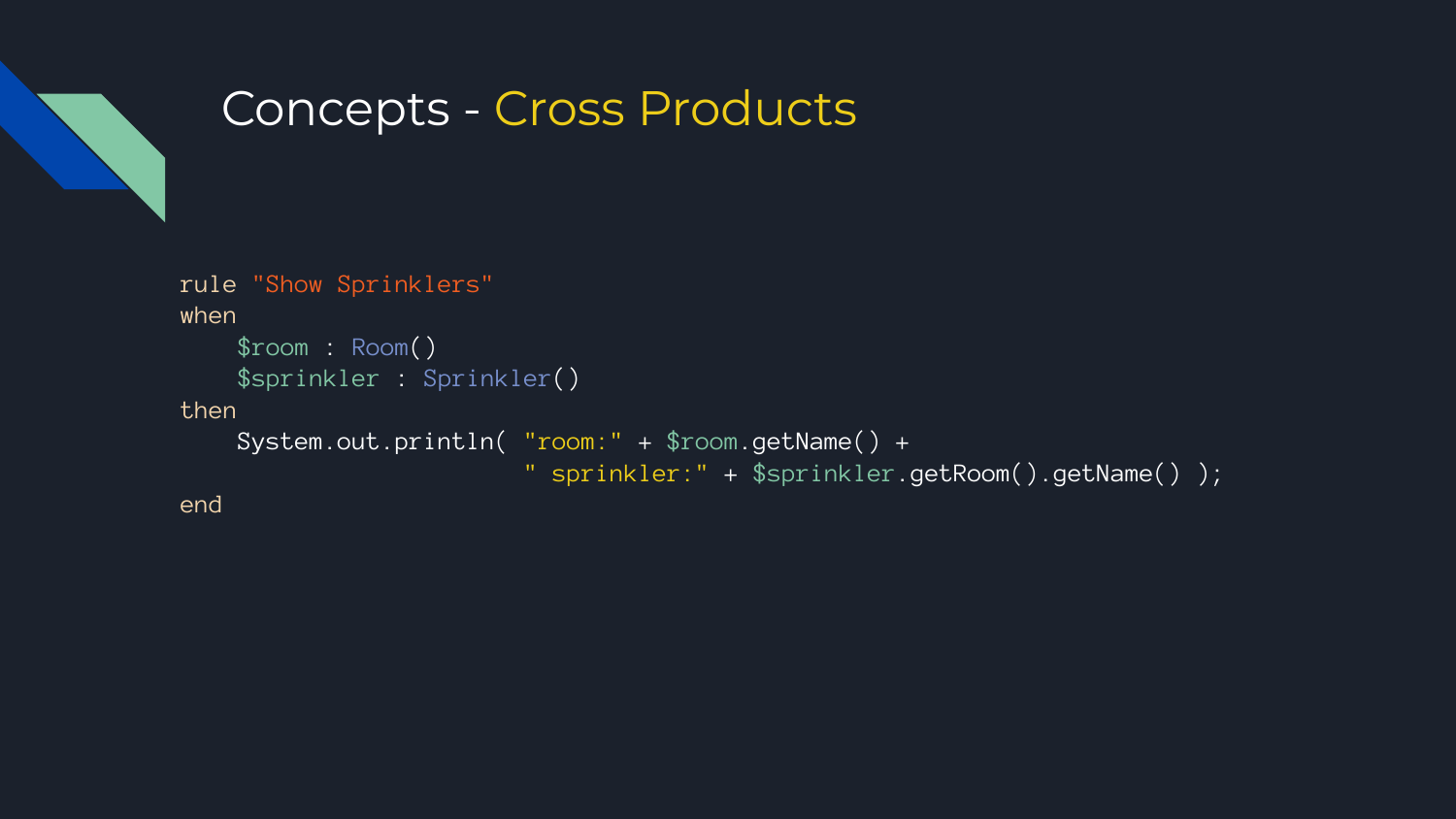

# Concepts - Cross Products
rule "Show Sprinklers"
when
    $room : Room()
    $sprinkler : Sprinkler()
then
    System.out.println( "room:" + $room.getName() +
                        " sprinkler:" + $sprinkler.getRoom().getName() );
end